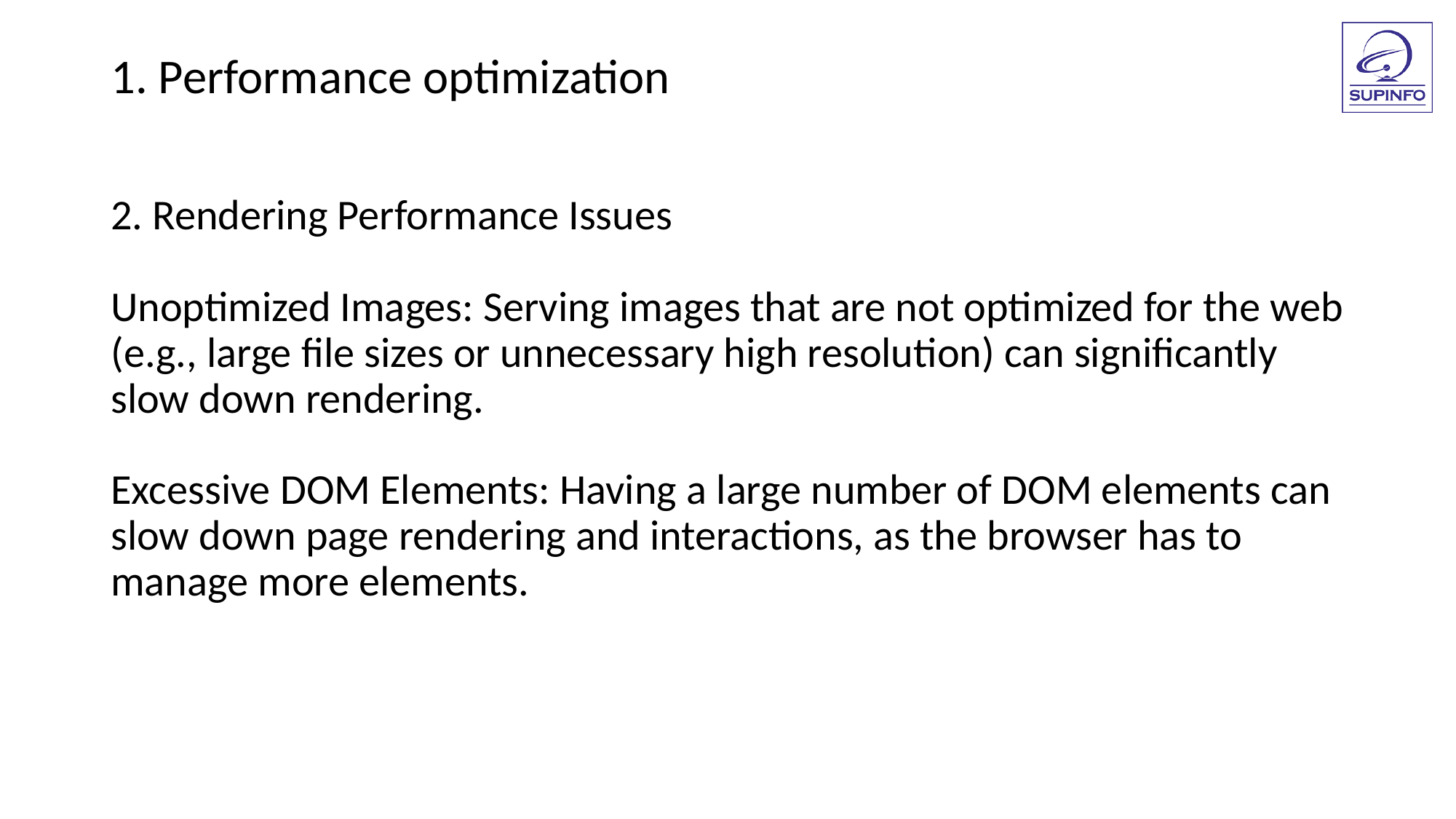

1. Performance optimization
2. Rendering Performance Issues

Unoptimized Images: Serving images that are not optimized for the web (e.g., large file sizes or unnecessary high resolution) can significantly slow down rendering.

Excessive DOM Elements: Having a large number of DOM elements can slow down page rendering and interactions, as the browser has to manage more elements.